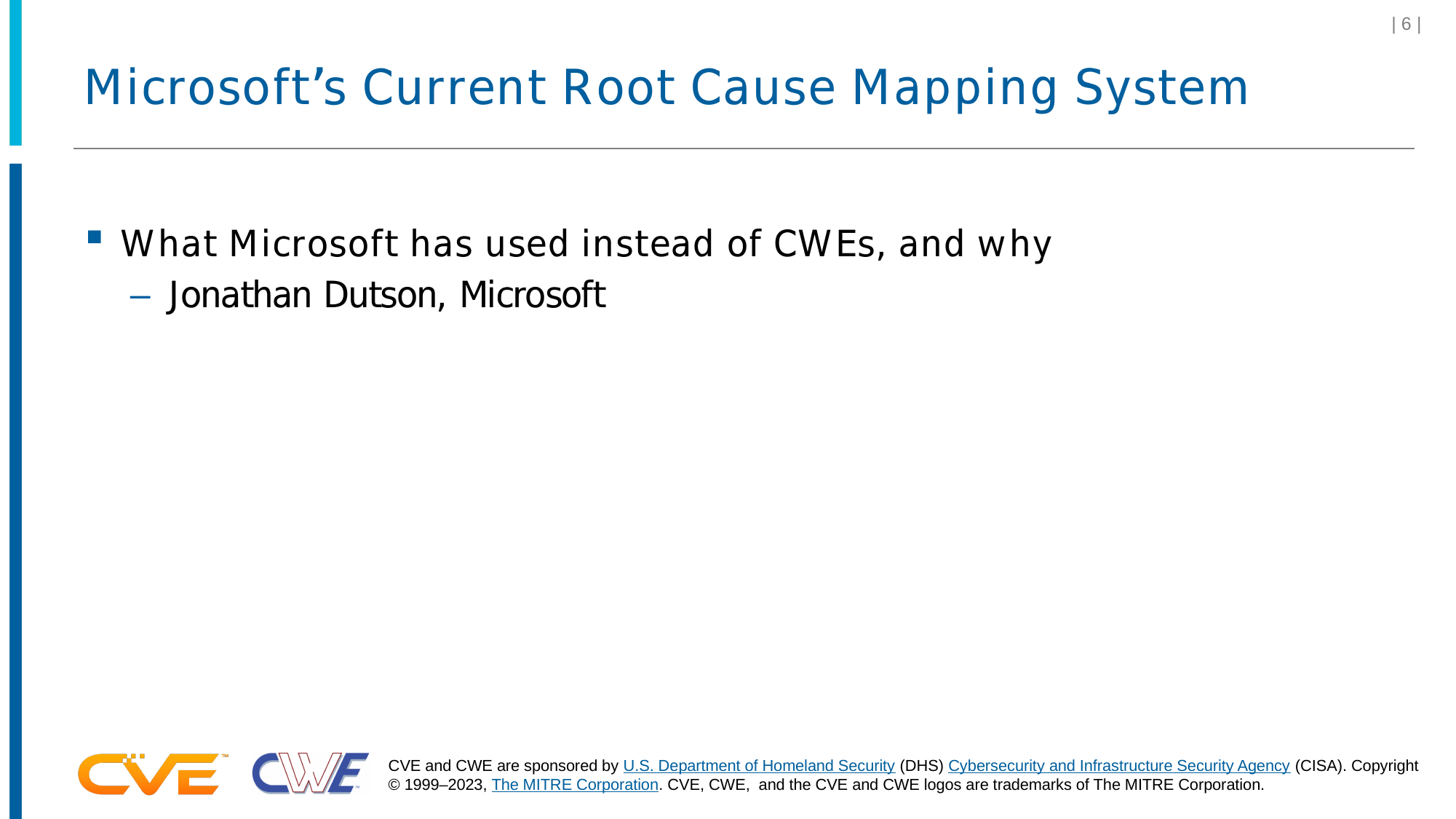

| 6 |
# Microsoft’s Current Root Cause Mapping System

What Microsoft has used instead of CWEs, and why
Jonathan Dutson, Microsoft